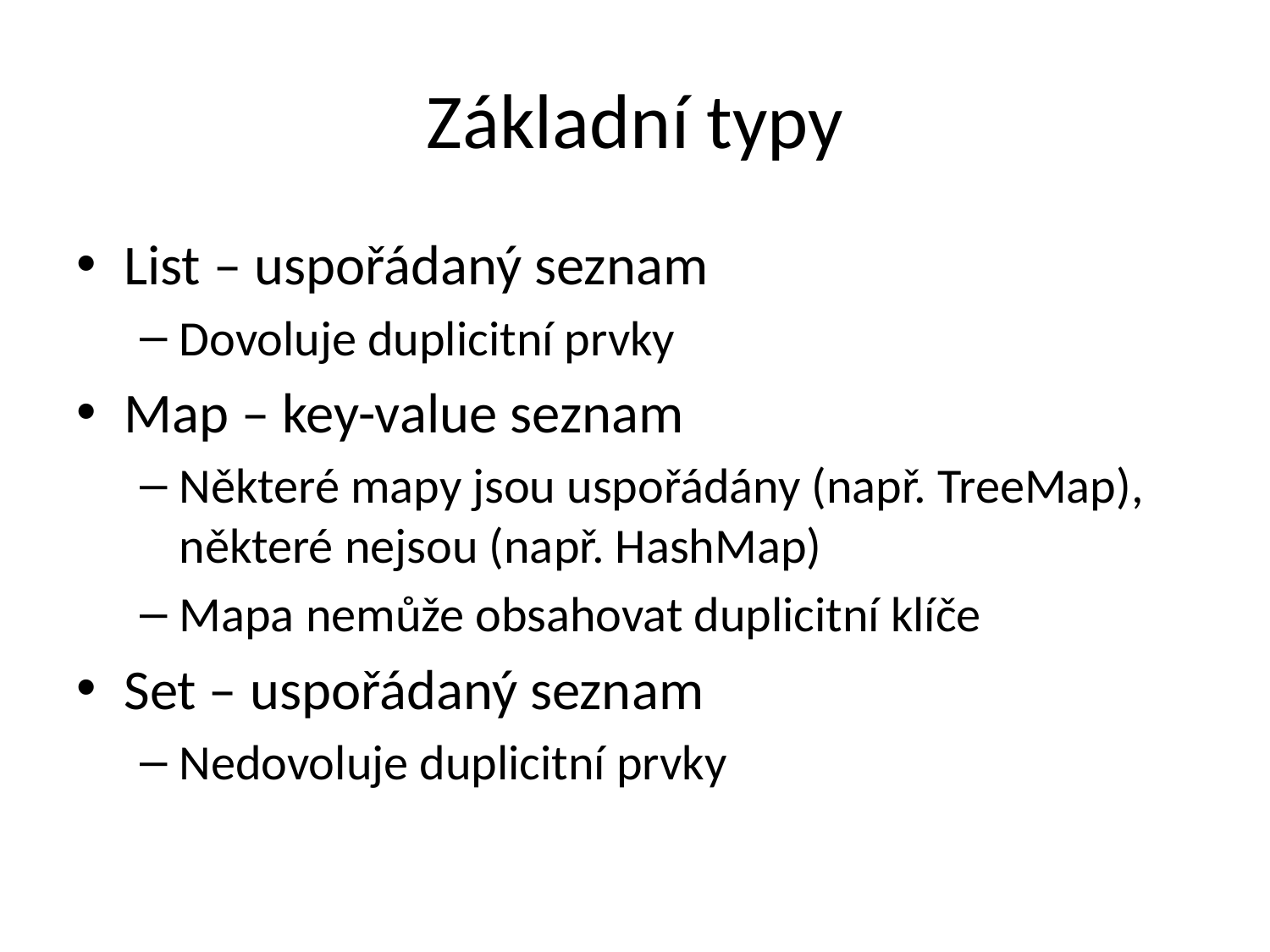

# Základní typy
List – uspořádaný seznam
Dovoluje duplicitní prvky
Map – key-value seznam
Některé mapy jsou uspořádány (např. TreeMap), některé nejsou (např. HashMap)
Mapa nemůže obsahovat duplicitní klíče
Set – uspořádaný seznam
Nedovoluje duplicitní prvky